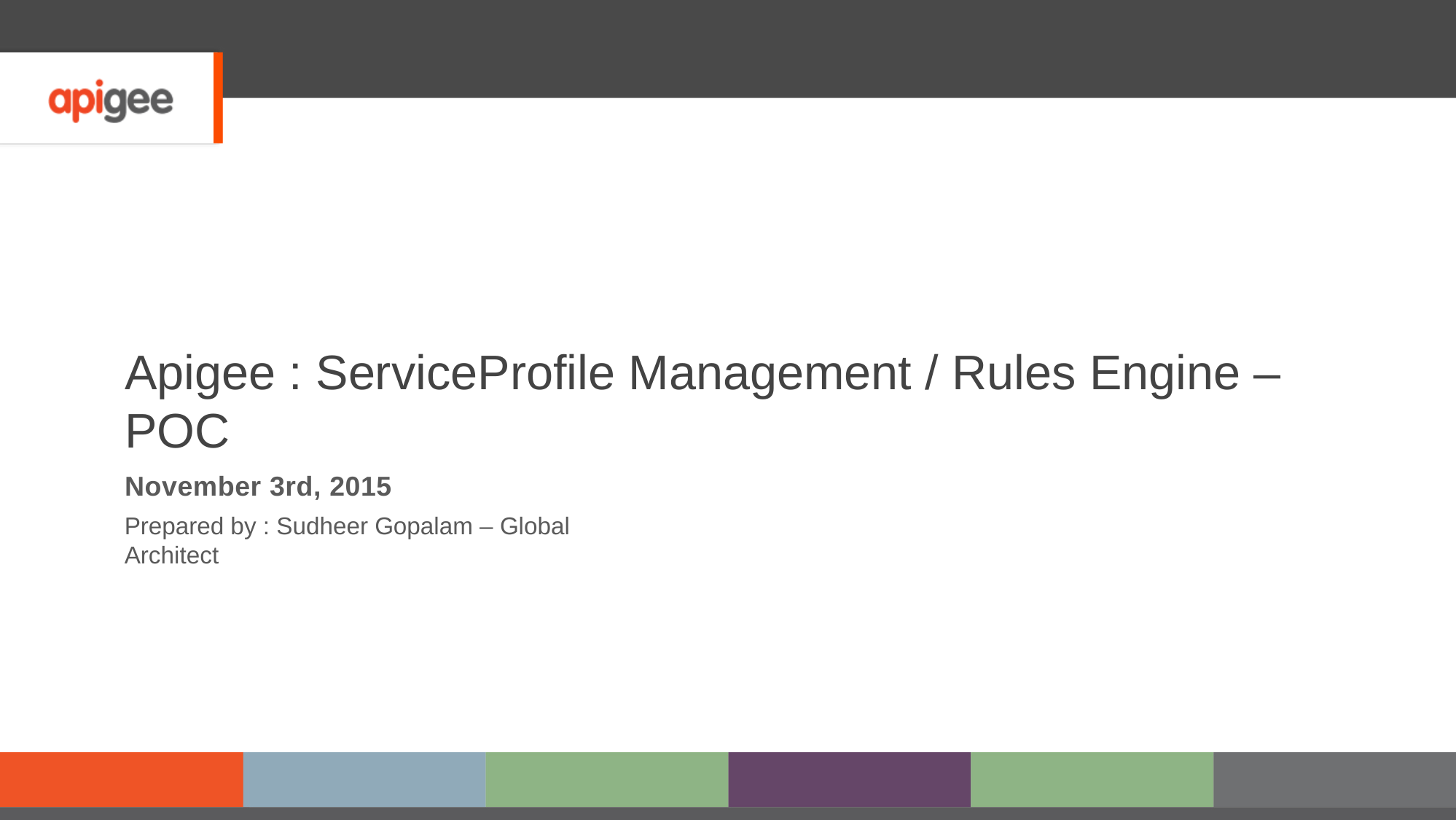

# Apigee : ServiceProfile Management / Rules Engine – POC
November 3rd, 2015
Prepared by : Sudheer Gopalam – Global Architect